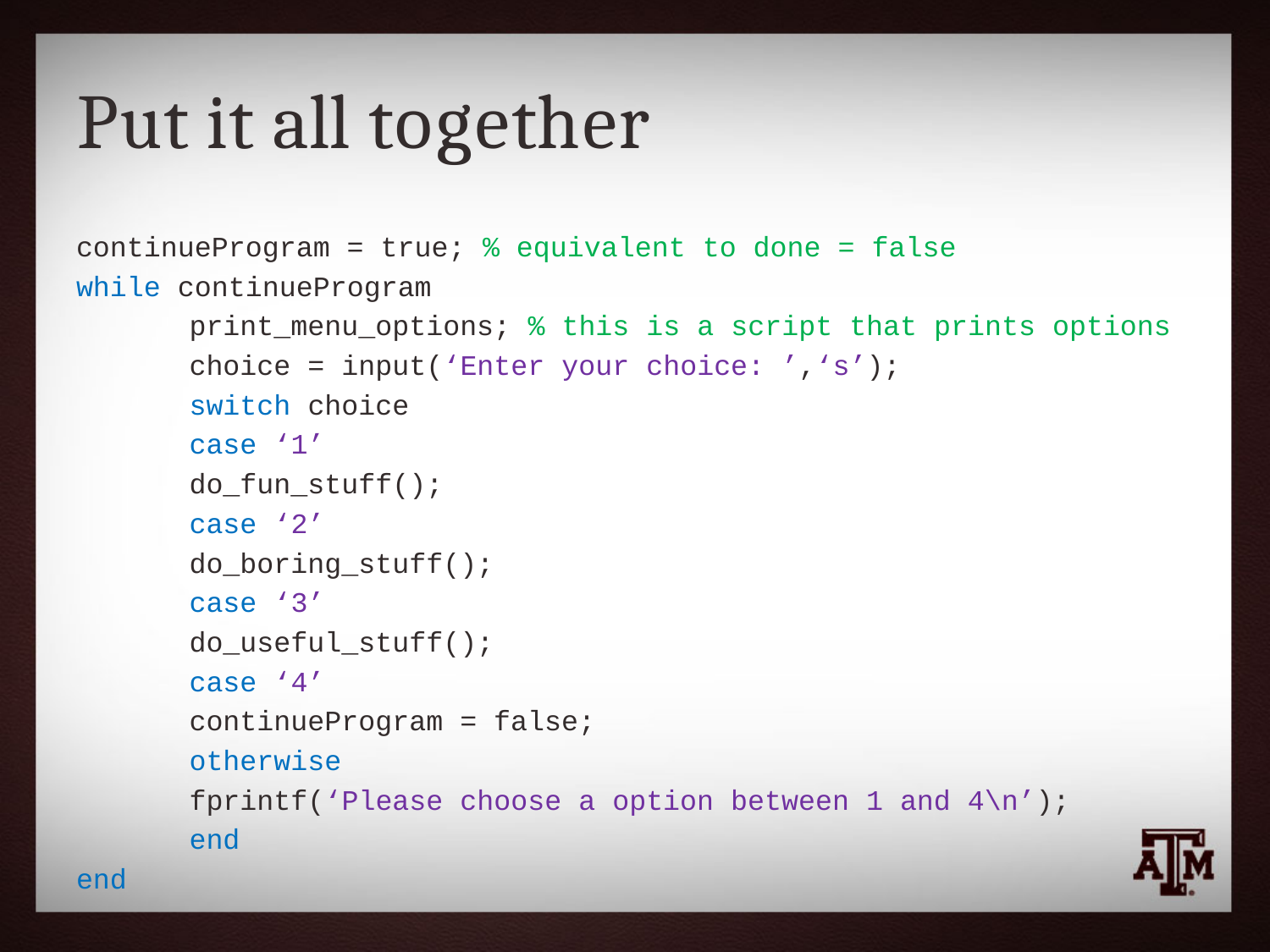

# Put it all together
continueProgram = true; % equivalent to done = false
while continueProgram
	print_menu_options; % this is a script that prints options
	choice = input(‘Enter your choice: ’,‘s’);
	switch choice
		case ‘1’
			do_fun_stuff();
		case ‘2’
			do_boring_stuff();
		case ‘3’
			do_useful_stuff();
		case ‘4’
			continueProgram = false;
		otherwise
			fprintf(‘Please choose a option between 1 and 4\n’);
	end
end